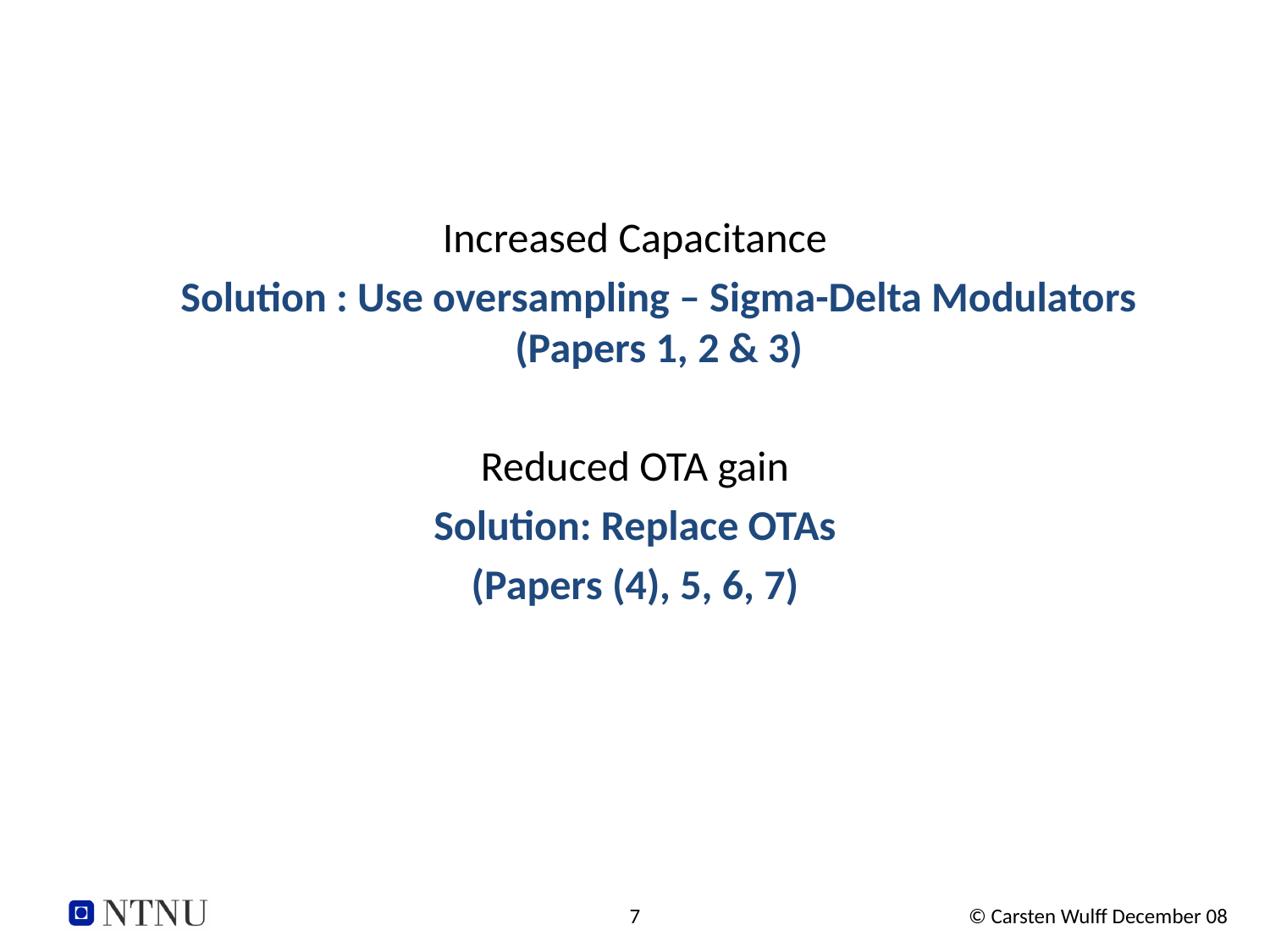

Increased Capacitance
	Solution : Use oversampling – Sigma-Delta Modulators (Papers 1, 2 & 3)

Reduced OTA gain
Solution: Replace OTAs
(Papers (4), 5, 6, 7)